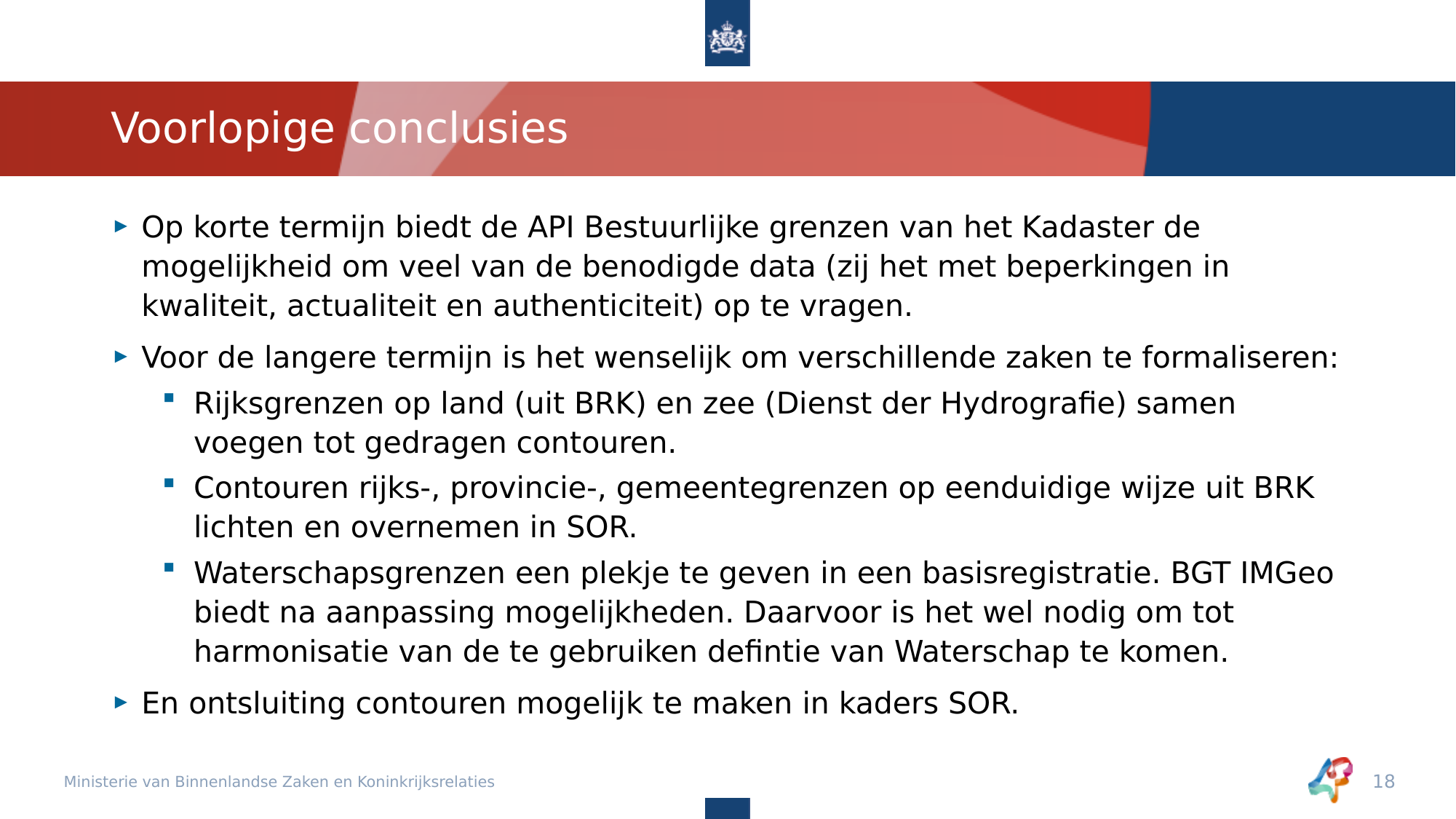

# Voorlopige conclusies
Op korte termijn biedt de API Bestuurlijke grenzen van het Kadaster de mogelijkheid om veel van de benodigde data (zij het met beperkingen in kwaliteit, actualiteit en authenticiteit) op te vragen.
Voor de langere termijn is het wenselijk om verschillende zaken te formaliseren:
Rijksgrenzen op land (uit BRK) en zee (Dienst der Hydrografie) samen voegen tot gedragen contouren.
Contouren rijks-, provincie-, gemeentegrenzen op eenduidige wijze uit BRK lichten en overnemen in SOR.
Waterschapsgrenzen een plekje te geven in een basisregistratie. BGT IMGeo biedt na aanpassing mogelijkheden. Daarvoor is het wel nodig om tot harmonisatie van de te gebruiken defintie van Waterschap te komen.
En ontsluiting contouren mogelijk te maken in kaders SOR.

Ministerie van Binnenlandse Zaken en Koninkrijksrelaties
18